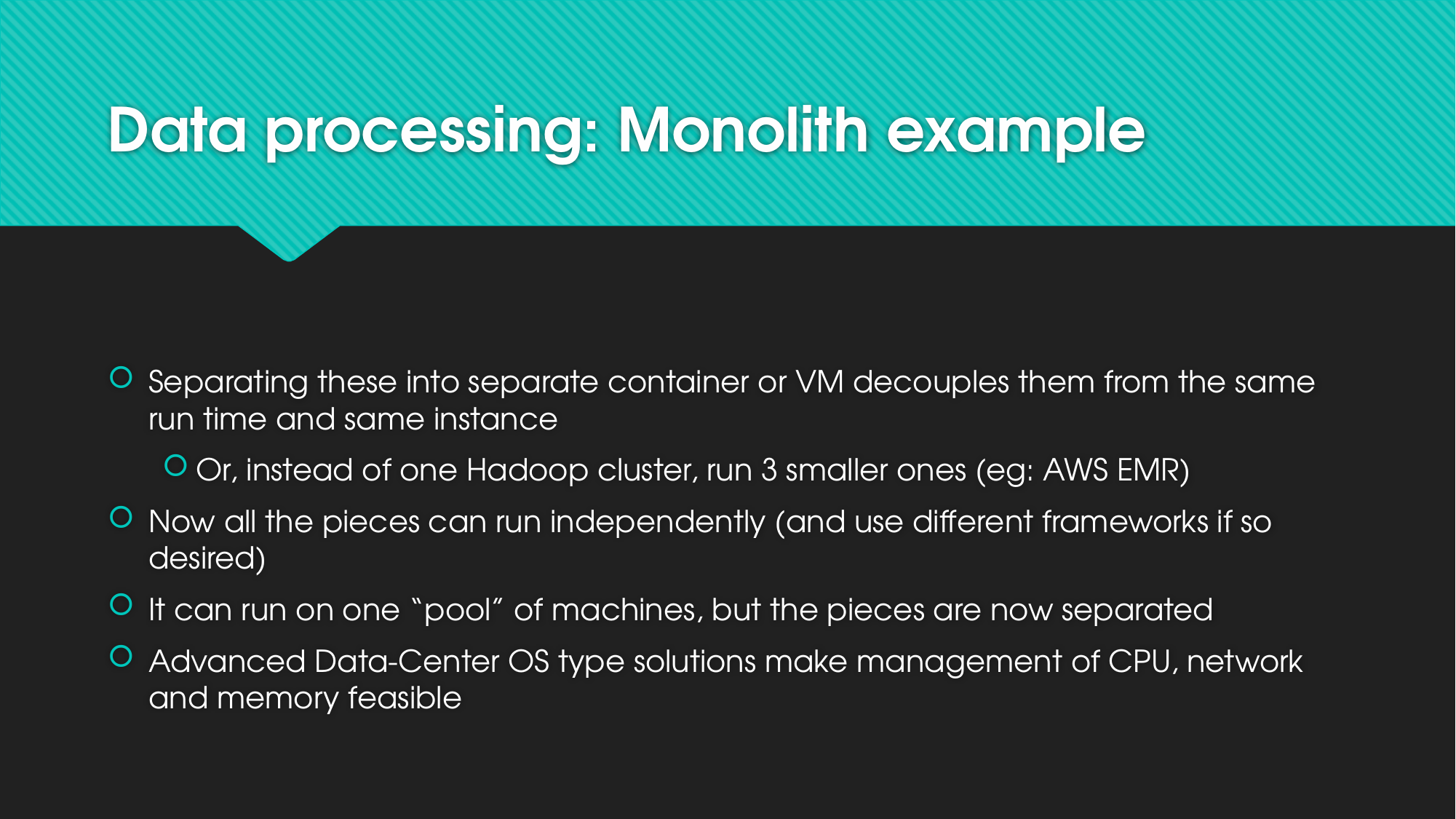

# Data processing: Monolith example
Separating these into separate container or VM decouples them from the same run time and same instance
Or, instead of one Hadoop cluster, run 3 smaller ones (eg: AWS EMR)
Now all the pieces can run independently (and use different frameworks if so desired)
It can run on one “pool” of machines, but the pieces are now separated
Advanced Data-Center OS type solutions make management of CPU, network and memory feasible